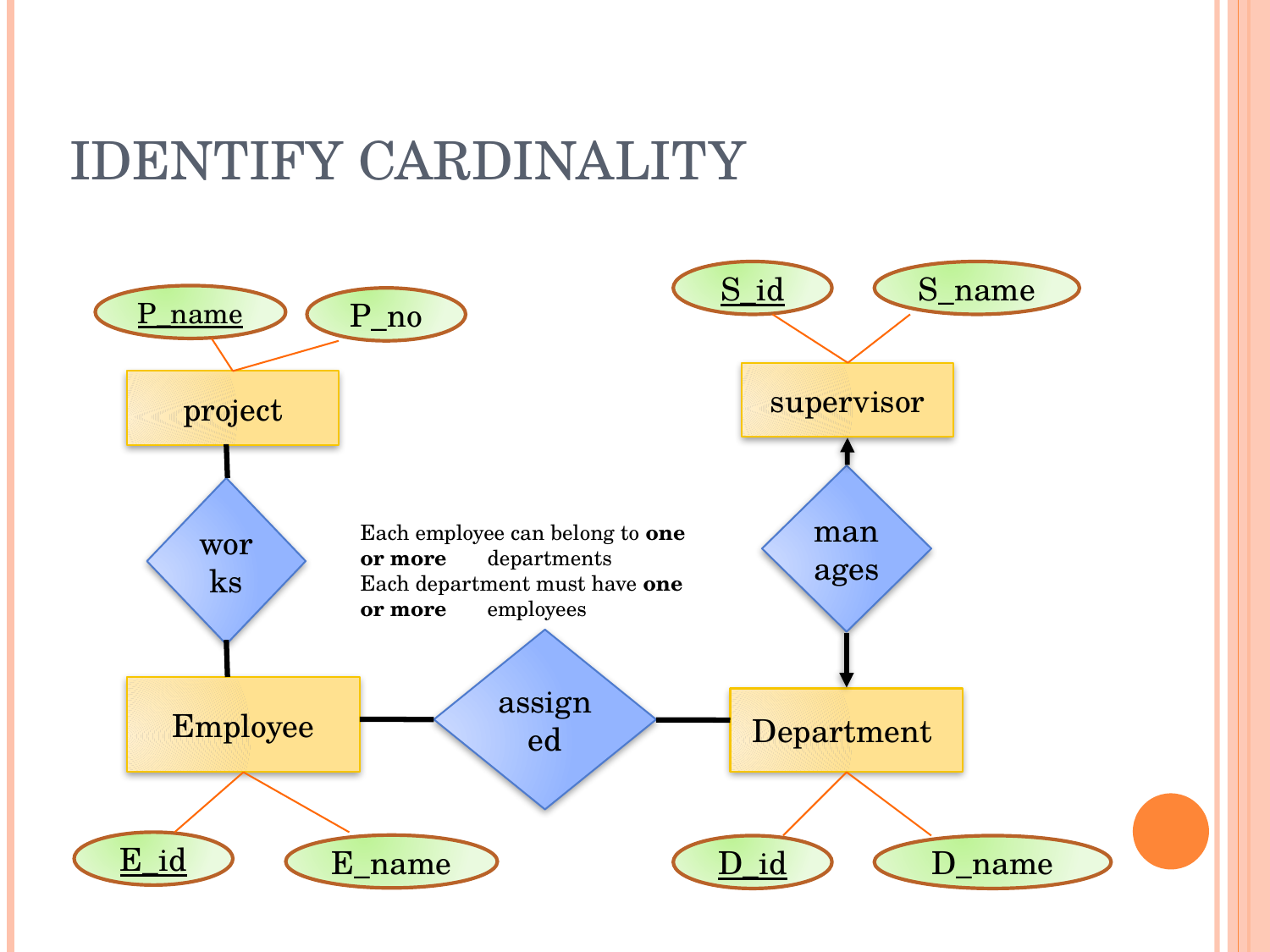

# Identify cardinality

S_id

S_name

P_name

P_no

supervisor

project

manages

works
Each employee can belong to one or more 	departments
Each department must have one or more 	employees

assigned

Employee

Department

E_id

E_name

D_id

D_name